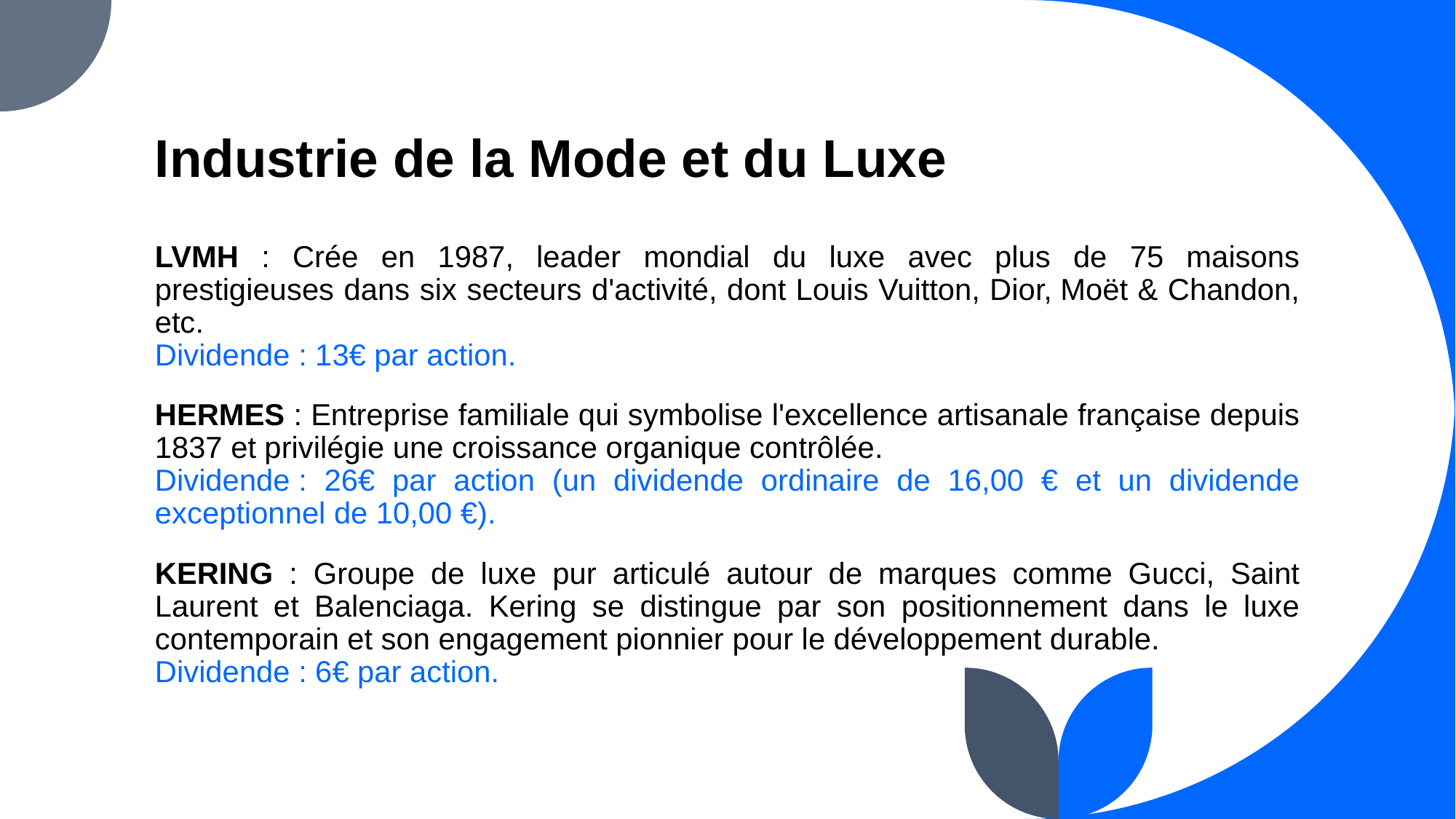

Industrie de la Mode et du Luxe
LVMH : Crée en 1987, leader mondial du luxe avec plus de 75 maisons prestigieuses dans six secteurs d'activité, dont Louis Vuitton, Dior, Moët & Chandon, etc.
Dividende : 13€ par action.
HERMES : Entreprise familiale qui symbolise l'excellence artisanale française depuis 1837 et privilégie une croissance organique contrôlée.
Dividende : 26€ par action (un dividende ordinaire de 16,00 € et un dividende exceptionnel de 10,00 €).
KERING : Groupe de luxe pur articulé autour de marques comme Gucci, Saint Laurent et Balenciaga. Kering se distingue par son positionnement dans le luxe contemporain et son engagement pionnier pour le développement durable.
Dividende : 6€ par action.